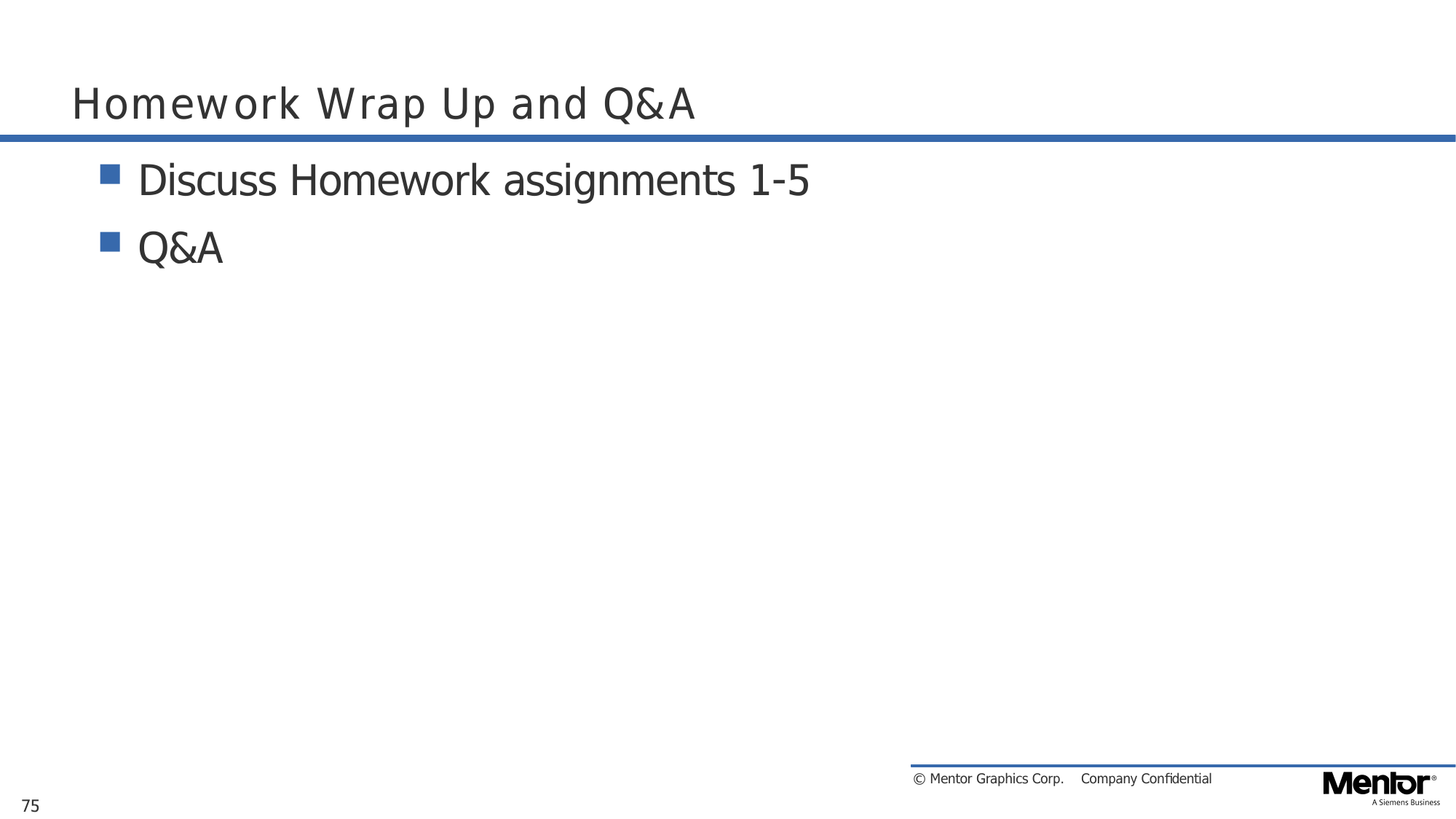

# Homework Wrap Up and Q&A
Discuss Homework assignments 1-5
Q&A
75